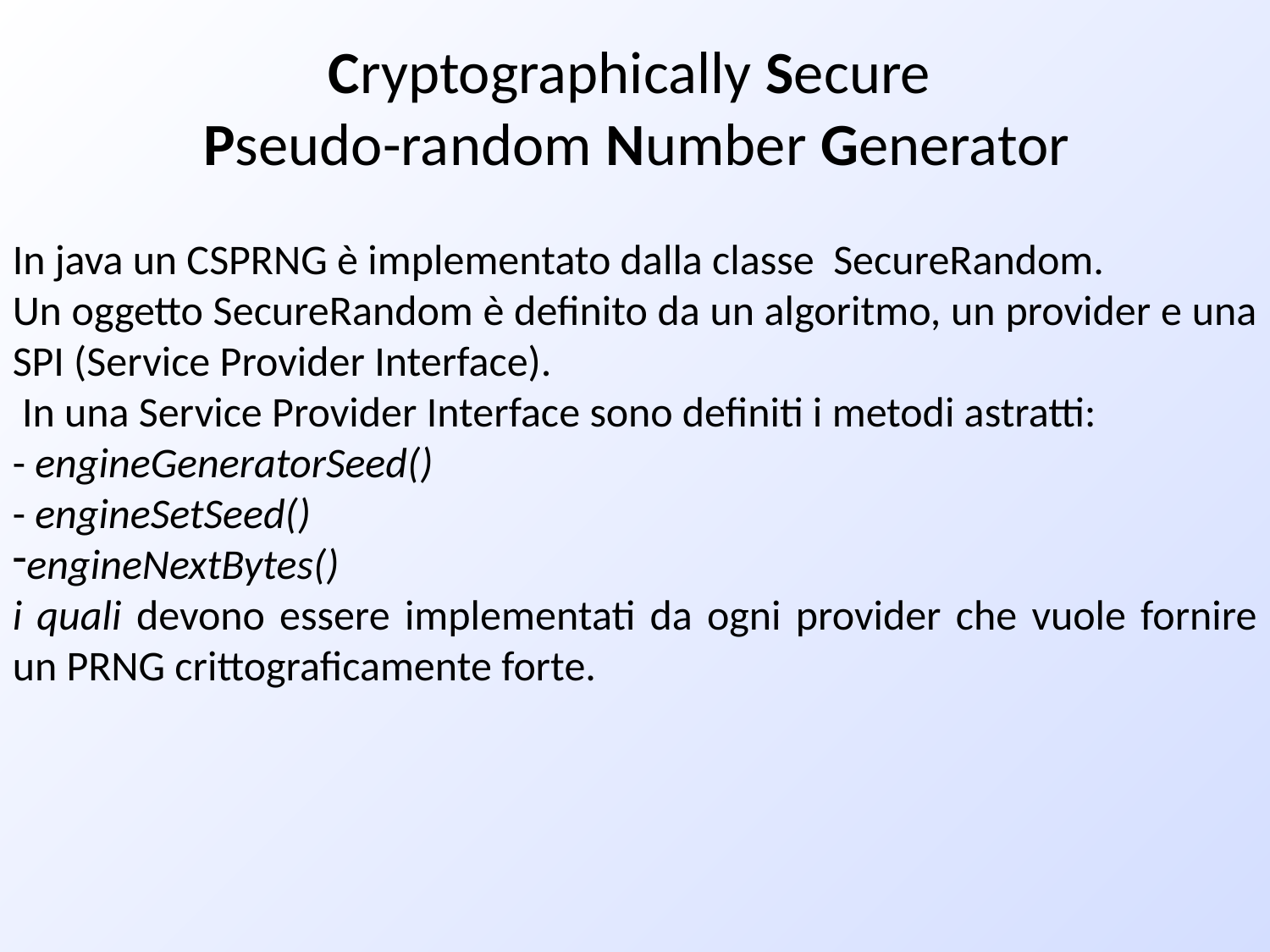

# Cryptographically Secure Pseudo-random Number Generator
In java un CSPRNG è implementato dalla classe  SecureRandom.
Un oggetto SecureRandom è definito da un algoritmo, un provider e una SPI (Service Provider Interface).
 In una Service Provider Interface sono definiti i metodi astratti:
- engineGeneratorSeed()
- engineSetSeed()
engineNextBytes()
i quali devono essere implementati da ogni provider che vuole fornire un PRNG crittograficamente forte.